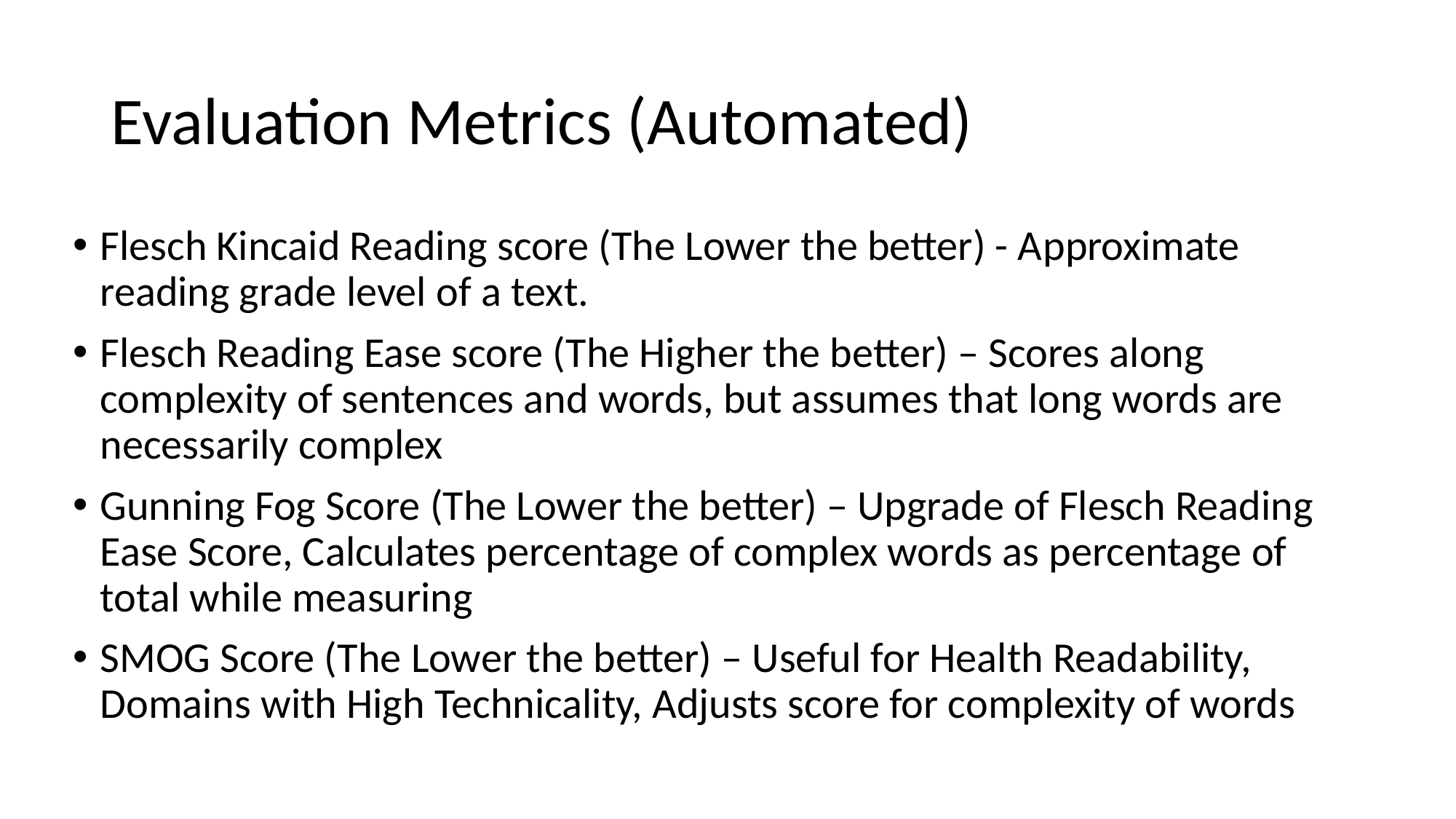

# Evaluation Metrics (Automated)
Flesch Kincaid Reading score (The Lower the better) - Approximate reading grade level of a text.
Flesch Reading Ease score (The Higher the better) – Scores along complexity of sentences and words, but assumes that long words are necessarily complex
Gunning Fog Score (The Lower the better) – Upgrade of Flesch Reading Ease Score, Calculates percentage of complex words as percentage of total while measuring
SMOG Score (The Lower the better) – Useful for Health Readability, Domains with High Technicality, Adjusts score for complexity of words